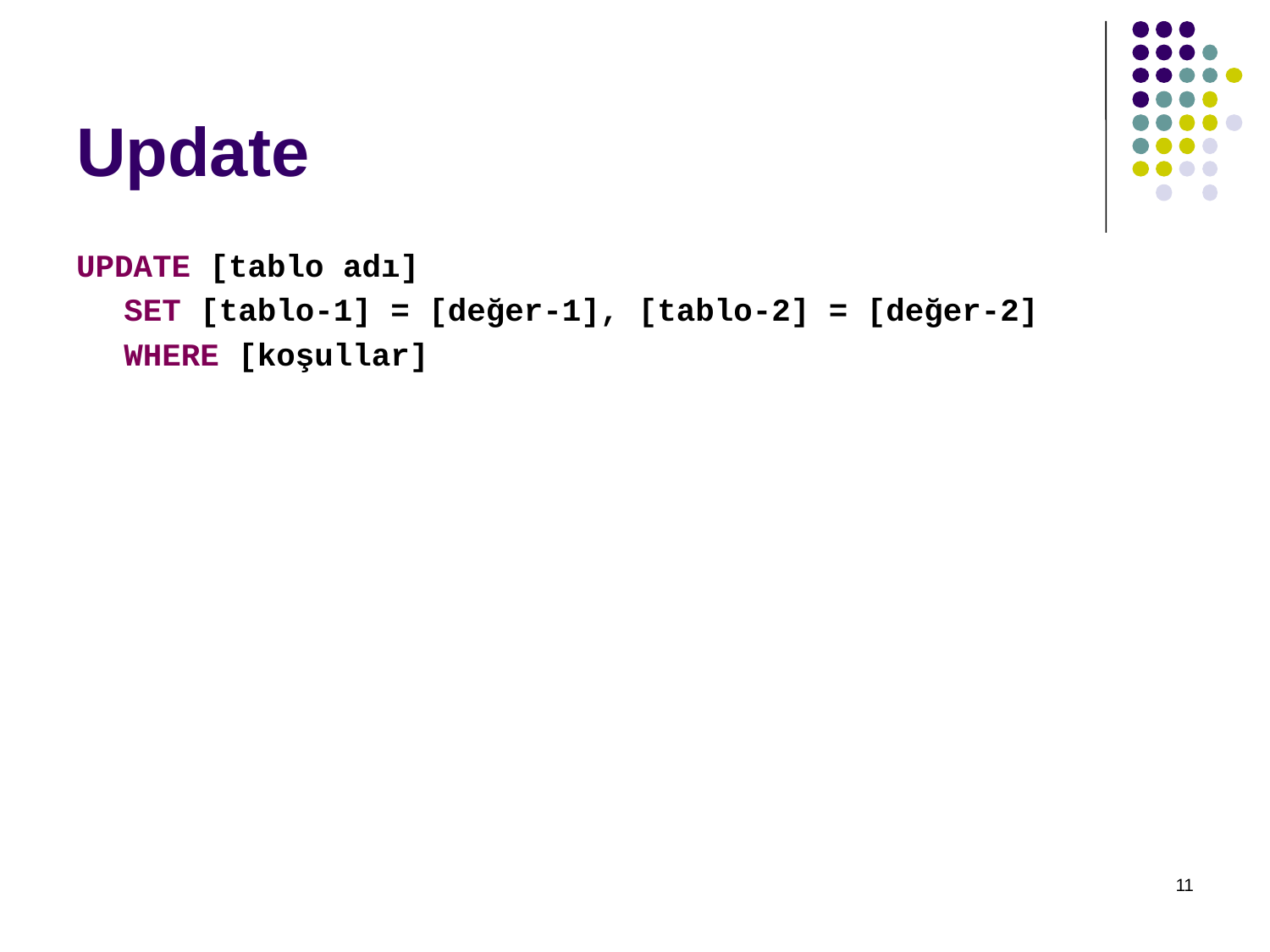

# Update
UPDATE [tablo adı]
	SET [tablo-1] = [değer-1], [tablo-2] = [değer-2]
	WHERE [koşullar]
11